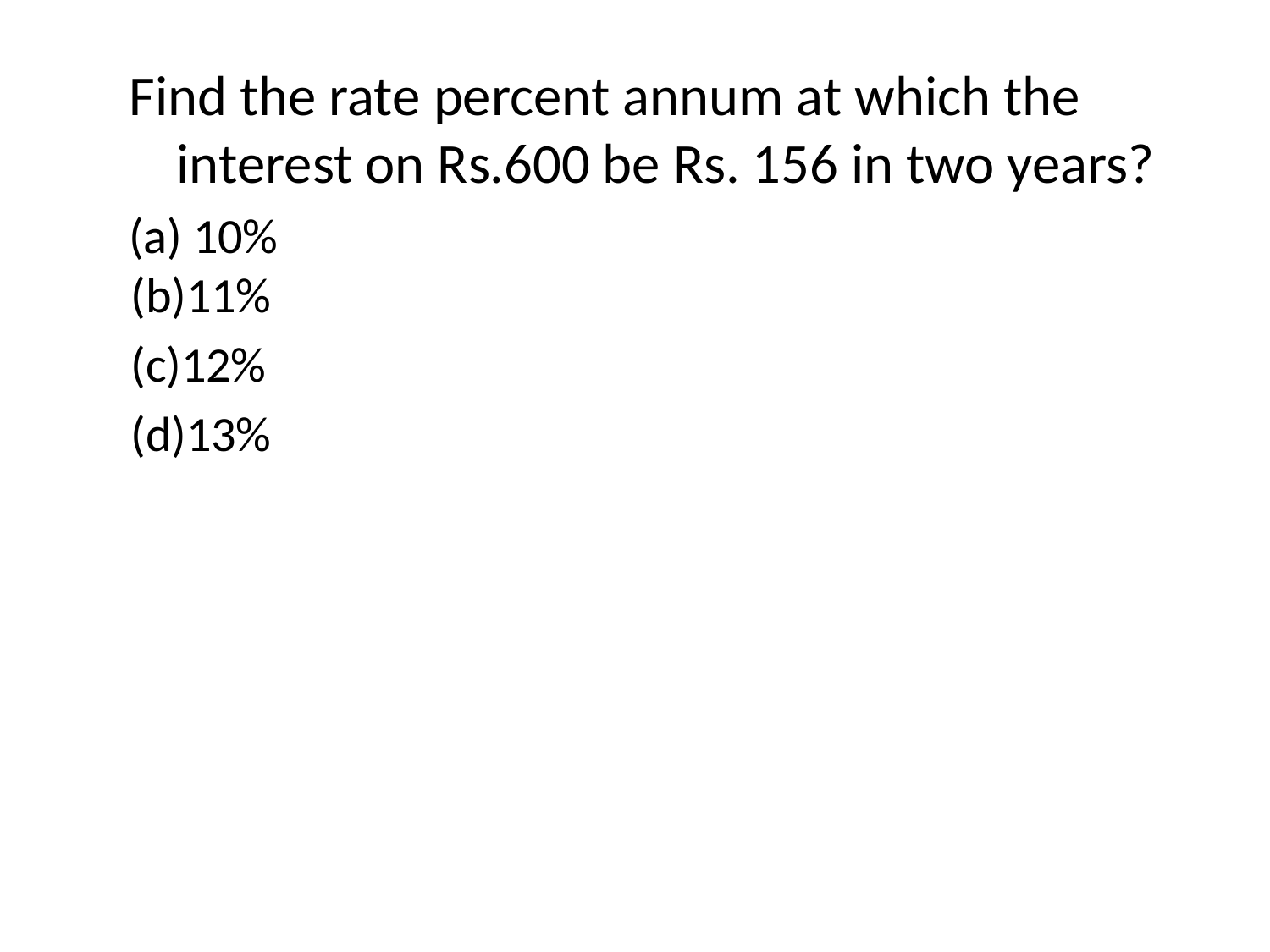

Find the rate percent annum at which the interest on Rs.600 be Rs. 156 in two years?
(a) 10%
(b)11%
(c)12%
(d)13%